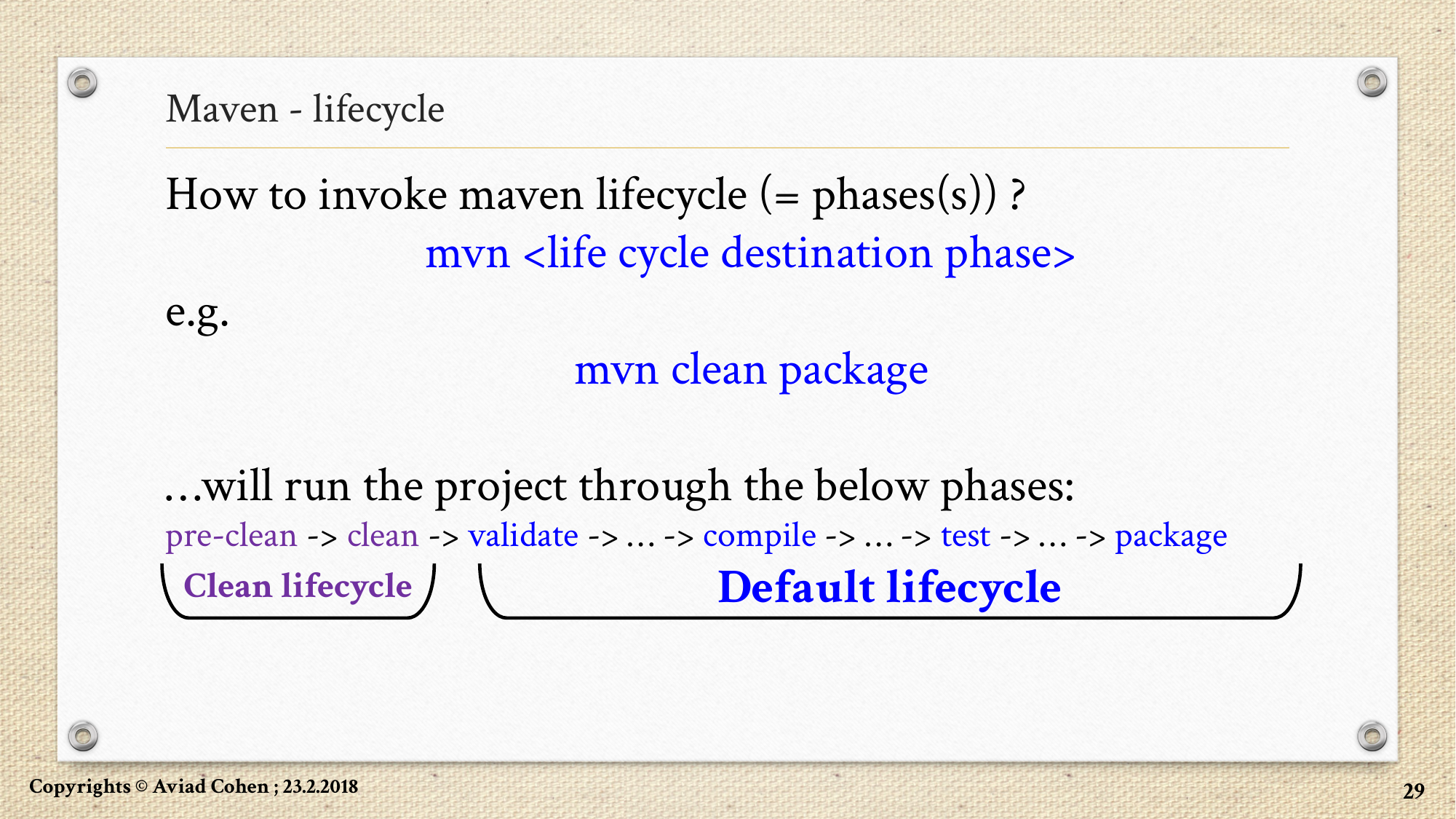

# Maven - lifecycle
How to invoke maven lifecycle (= phases(s)) ?
mvn <life cycle destination phase>
e.g.
mvn clean package

…will run the project through the below phases:
pre-clean -> clean -> validate -> … -> compile -> … -> test -> … -> package
Default lifecycle
Clean lifecycle
Copyrights © Aviad Cohen ; 23.2.2018
29